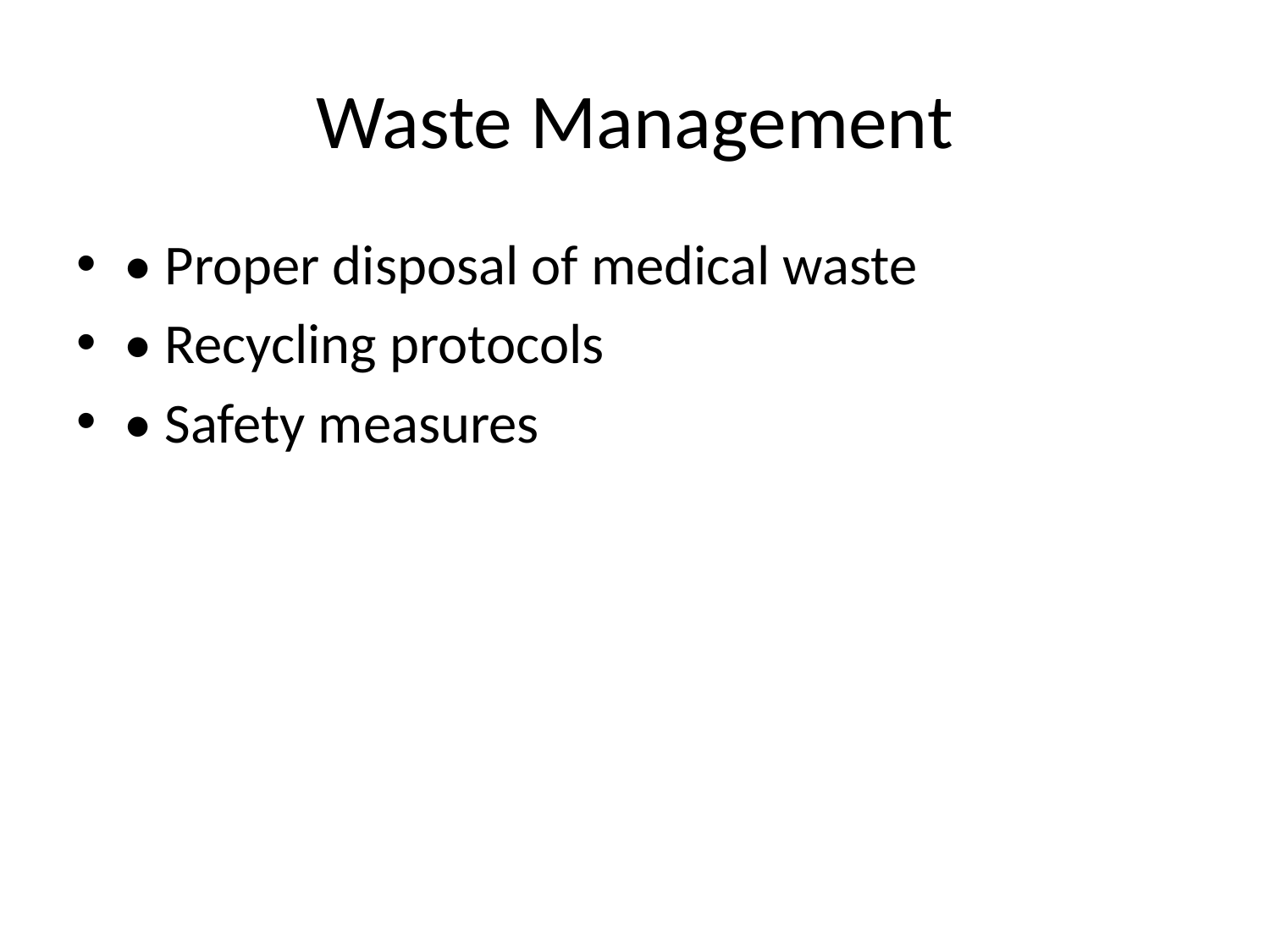

# Waste Management
• Proper disposal of medical waste
• Recycling protocols
• Safety measures